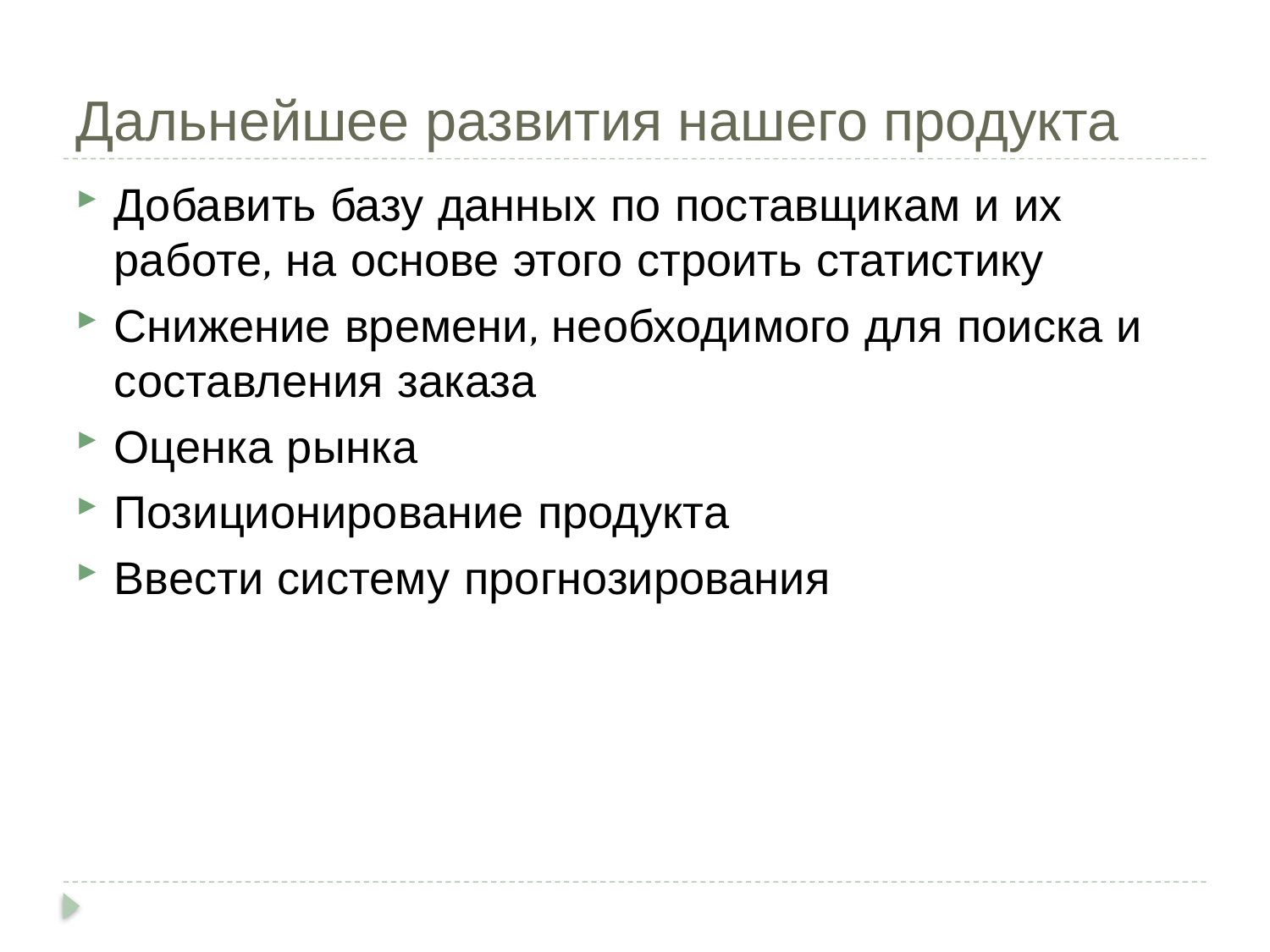

# Дальнейшее развития нашего продукта
Добавить базу данных по поставщикам и их работе, на основе этого строить статистику
Снижение времени, необходимого для поиска и составления заказа
Оценка рынка
Позиционирование продукта
Ввести систему прогнозирования